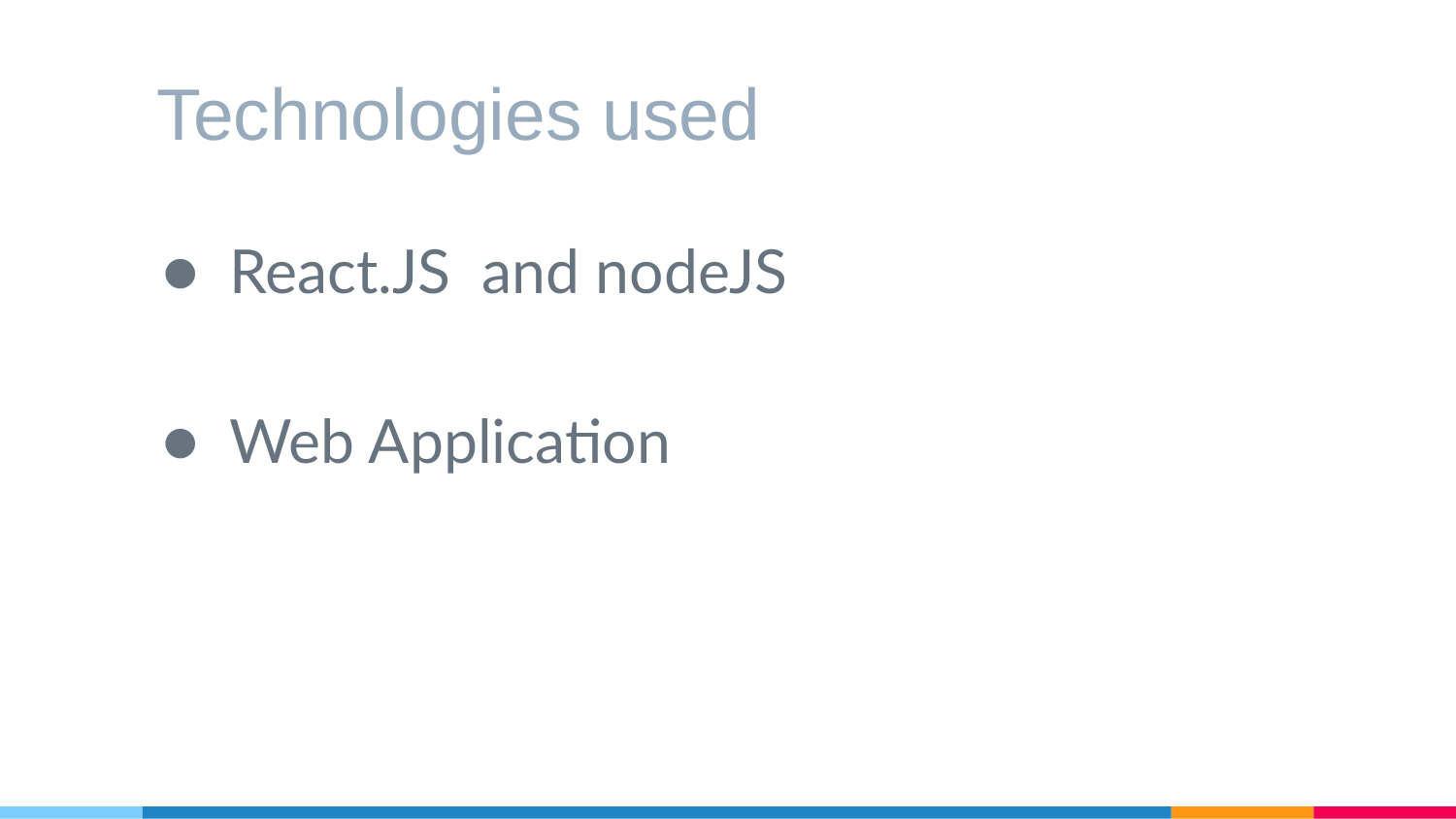

# Technologies used
React.JS  and nodeJS

Web Application